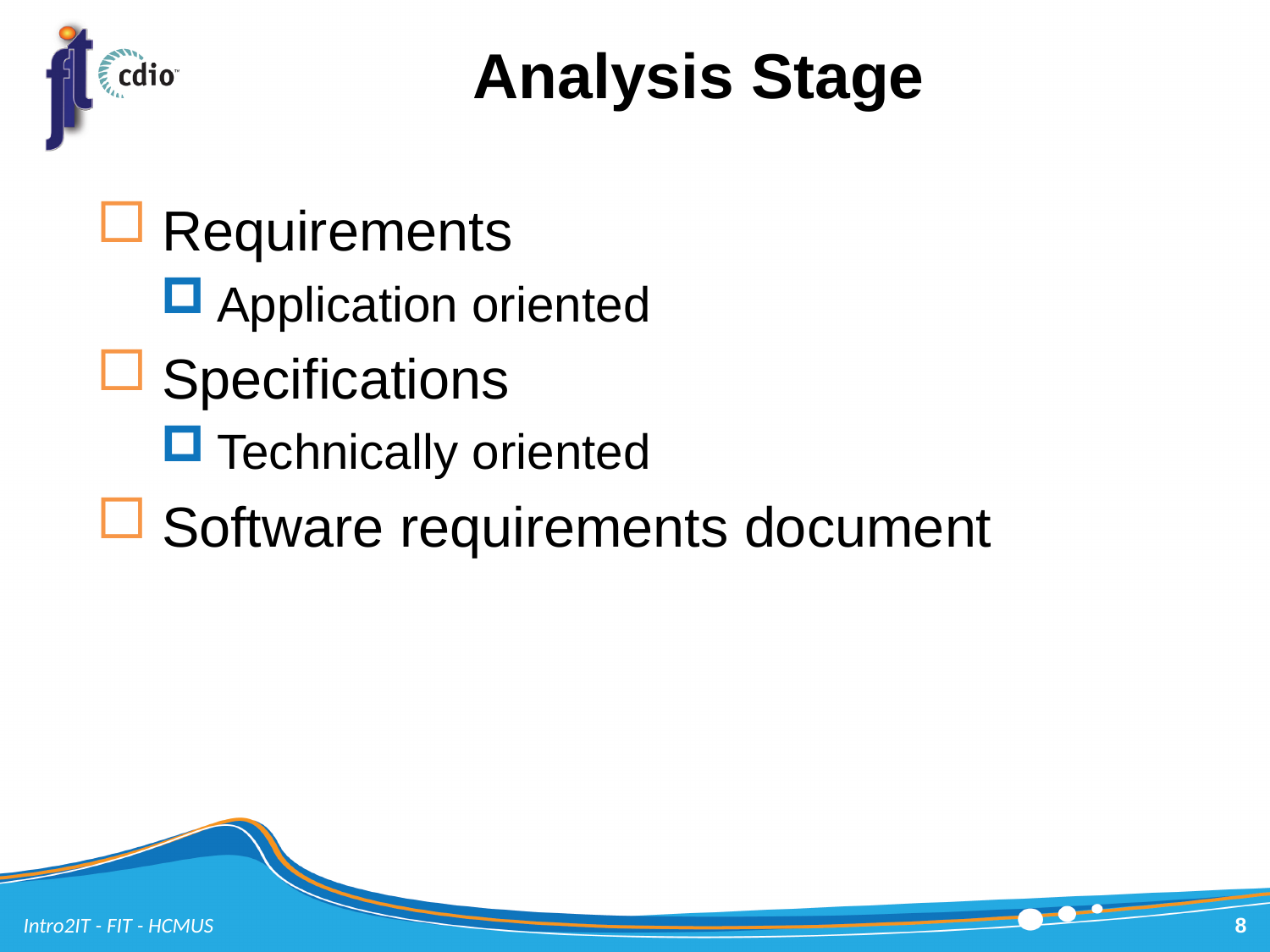

# Analysis Stage

Requirements
Application oriented
Specifications
Technically oriented
Software requirements document
Intro2IT - FIT - HCMUS
8